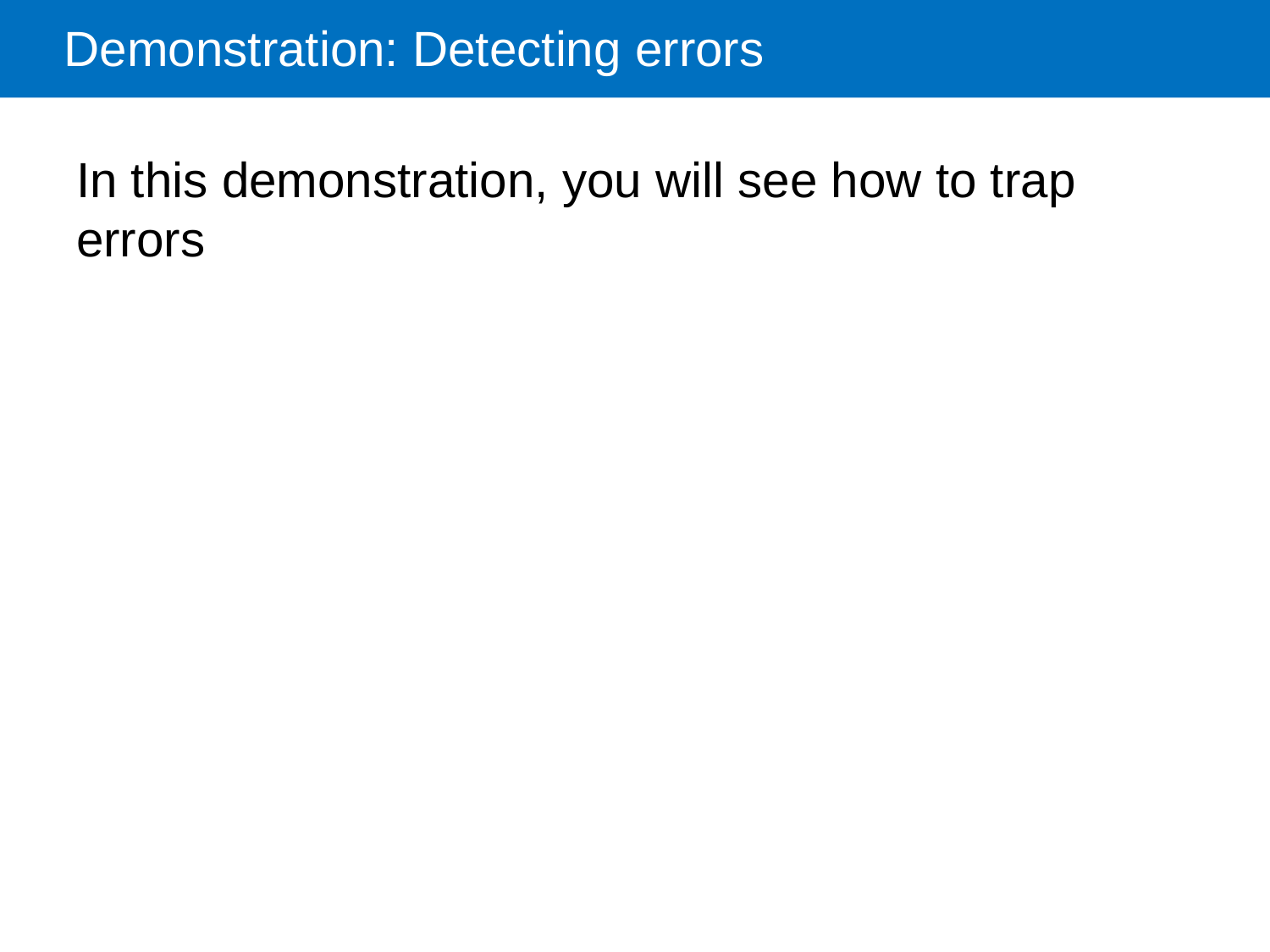

# Demonstration: Detecting errors
In this demonstration, you will see how to trap errors